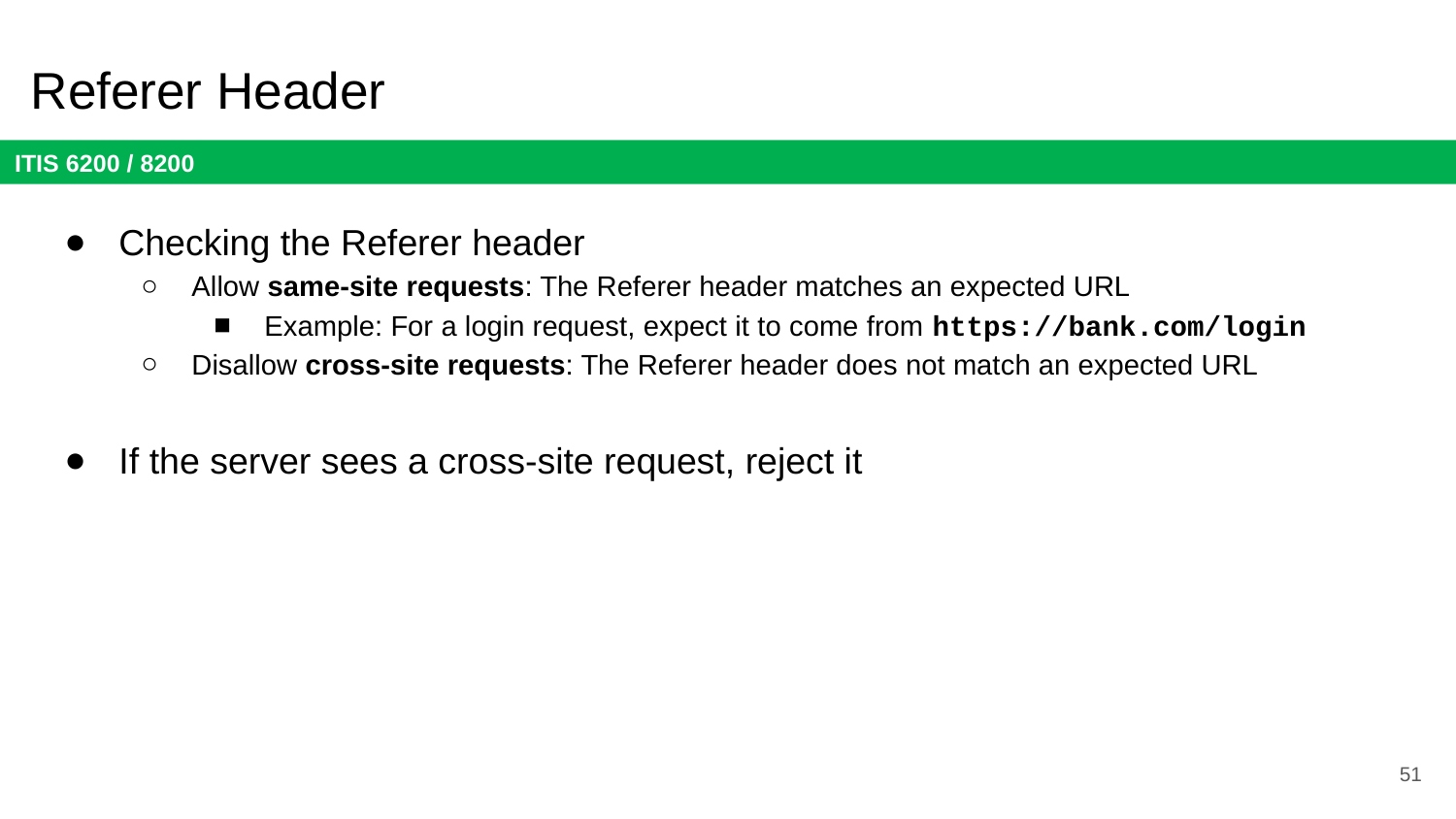

# Referer Header
Checking the Referer header
Allow same-site requests: The Referer header matches an expected URL
Example: For a login request, expect it to come from https://bank.com/login
Disallow cross-site requests: The Referer header does not match an expected URL

If the server sees a cross-site request, reject it
51